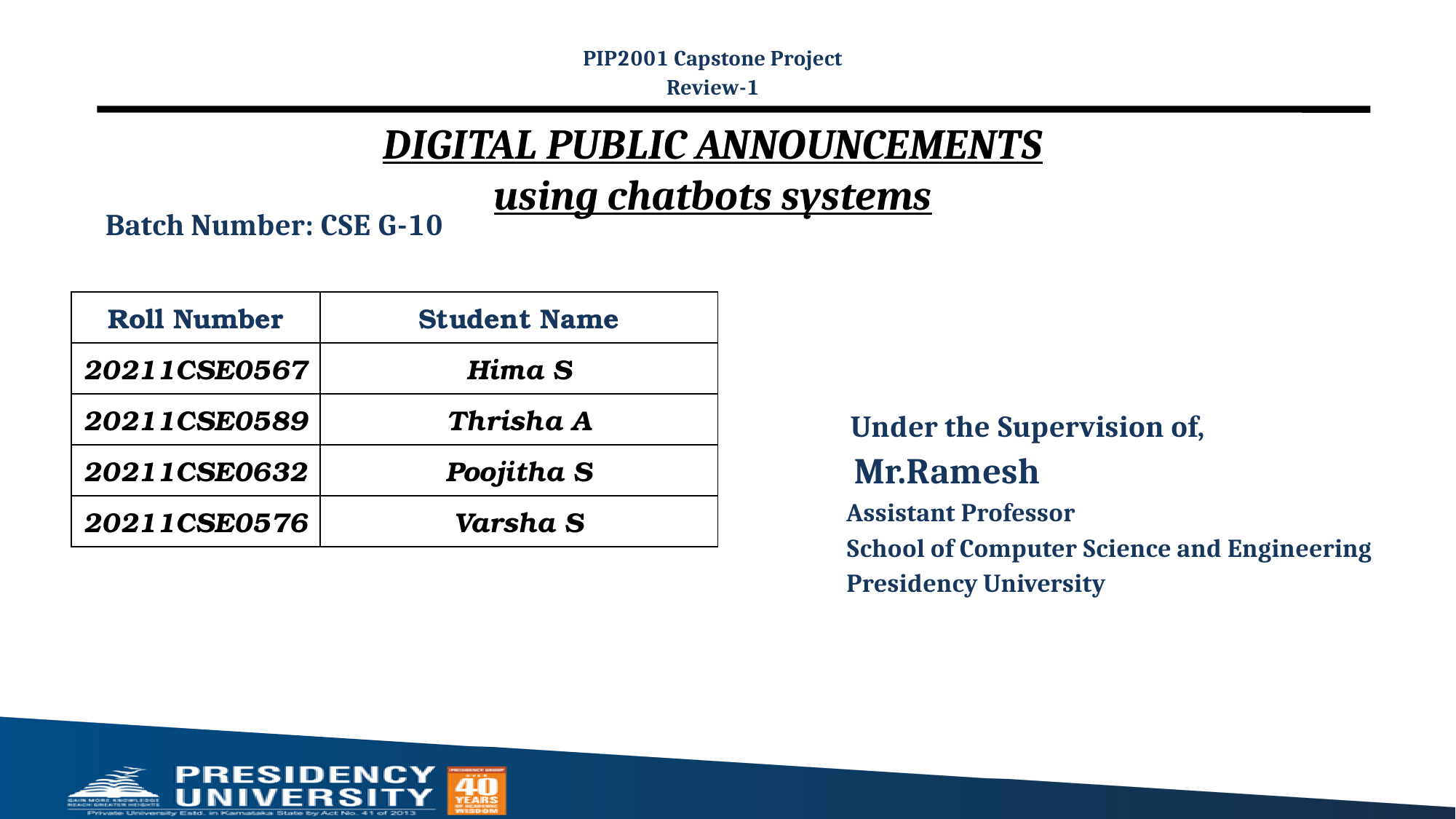

PIP2001 Capstone Project
Review-1
# DIGITAL PUBLIC ANNOUNCEMENTS using chatbots systems
Batch Number: CSE G-10

| Roll Number | Student Name |
| --- | --- |
| 20211CSE0567 | Hima S |
| 20211CSE0589 | Thrisha A |
| 20211CSE0632 | Poojitha S |
| 20211CSE0576 | Varsha S |
Under the Supervision of,
                           Mr.Ramesh
                                     Assistant Professor
                                     School of Computer Science and Engineering
                                     Presidency University